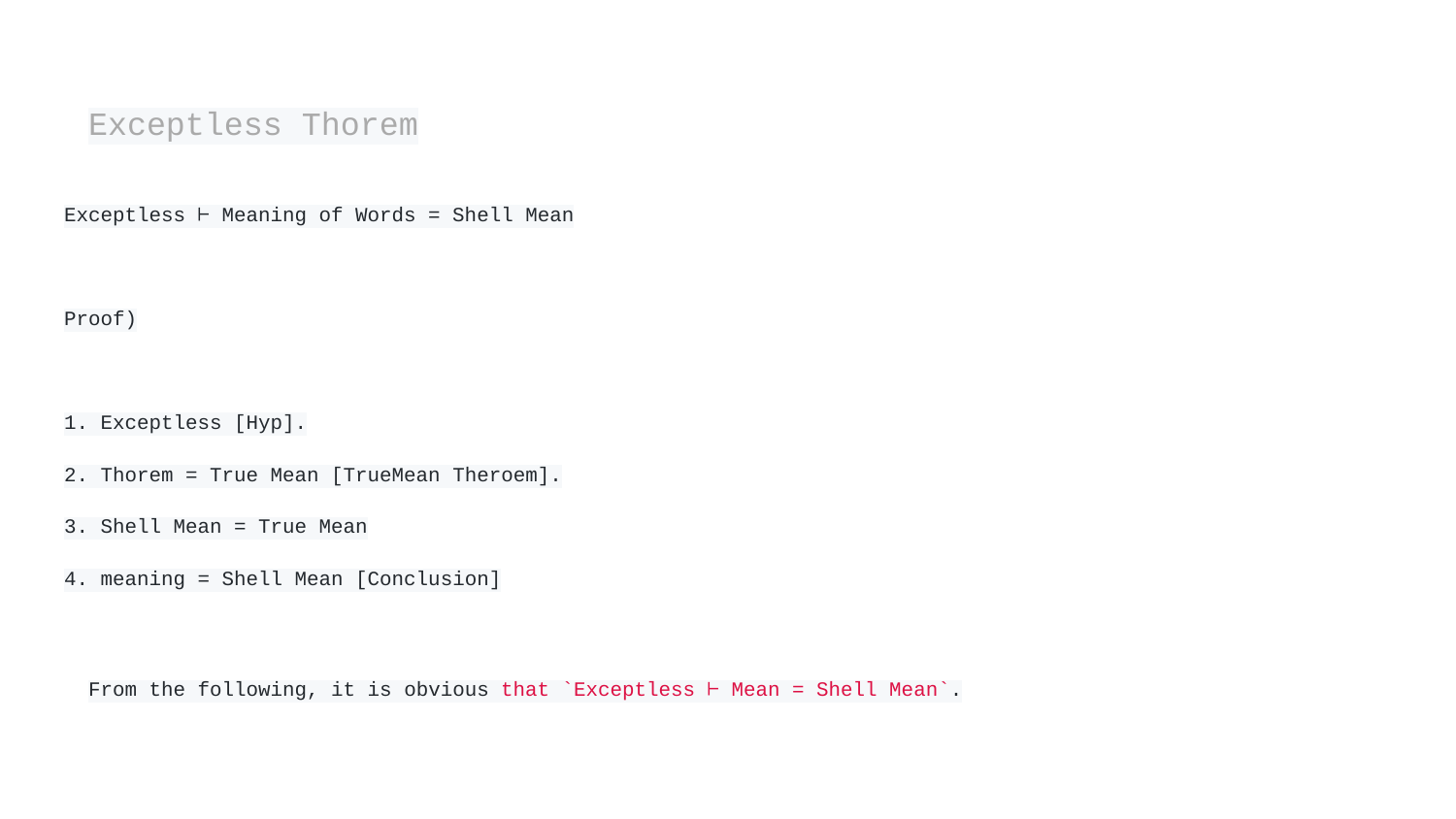

# Exceptless Thorem
Exceptless ⊢ Meaning of Words = Shell Mean

Proof)

1. Exceptless [Hyp].
2. Thorem = True Mean [TrueMean Theroem].
3. Shell Mean = True Mean
4. meaning = Shell Mean [Conclusion]

From the following, it is obvious that `Exceptless ⊢ Mean = Shell Mean`.